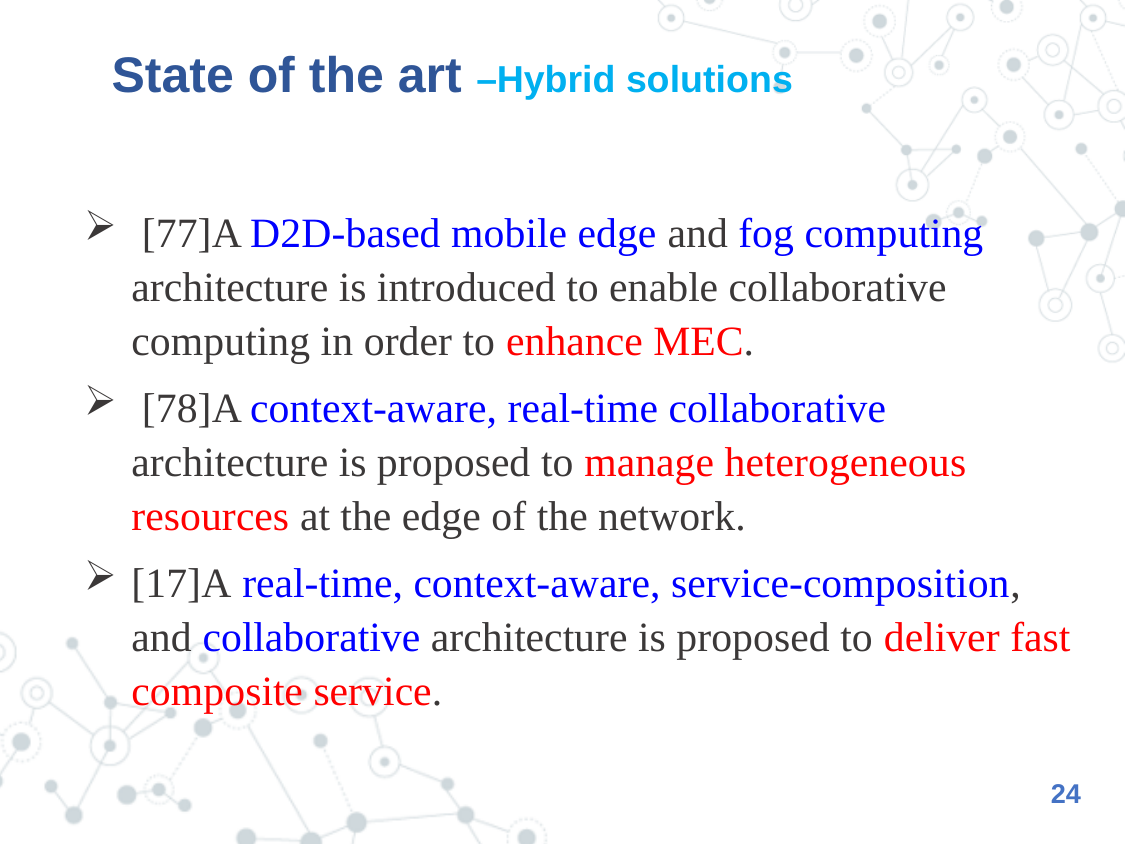

# State of the art –Hybrid solutions
 [77]A D2D-based mobile edge and fog computing architecture is introduced to enable collaborative computing in order to enhance MEC.
 [78]A context-aware, real-time collaborative architecture is proposed to manage heterogeneous resources at the edge of the network.
[17]A real-time, context-aware, service-composition, and collaborative architecture is proposed to deliver fast composite service.